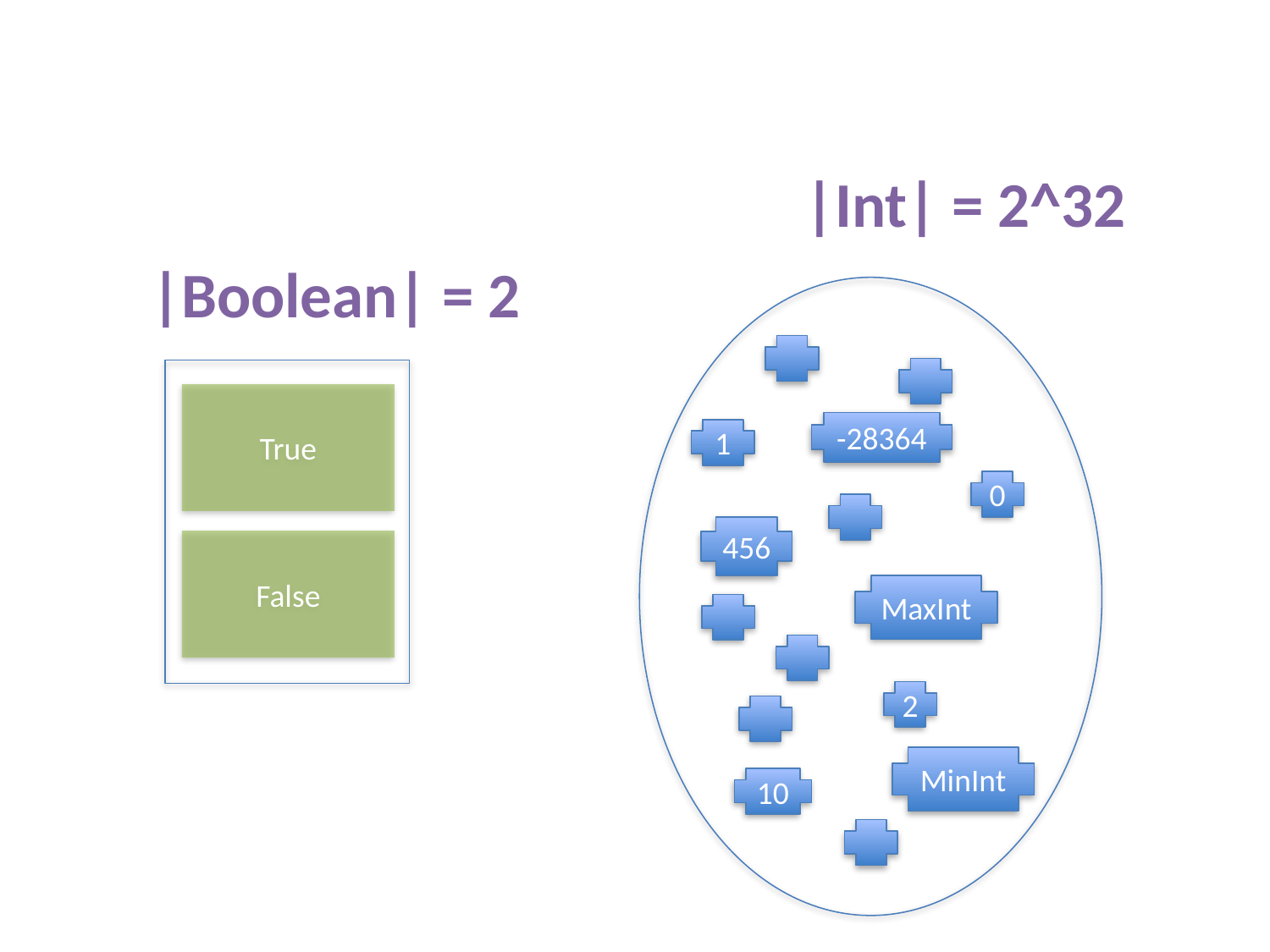

|Int| = 2^32
|Boolean| = 2

True
-28364
1
0

456
False
MaxInt

2

MinInt
10